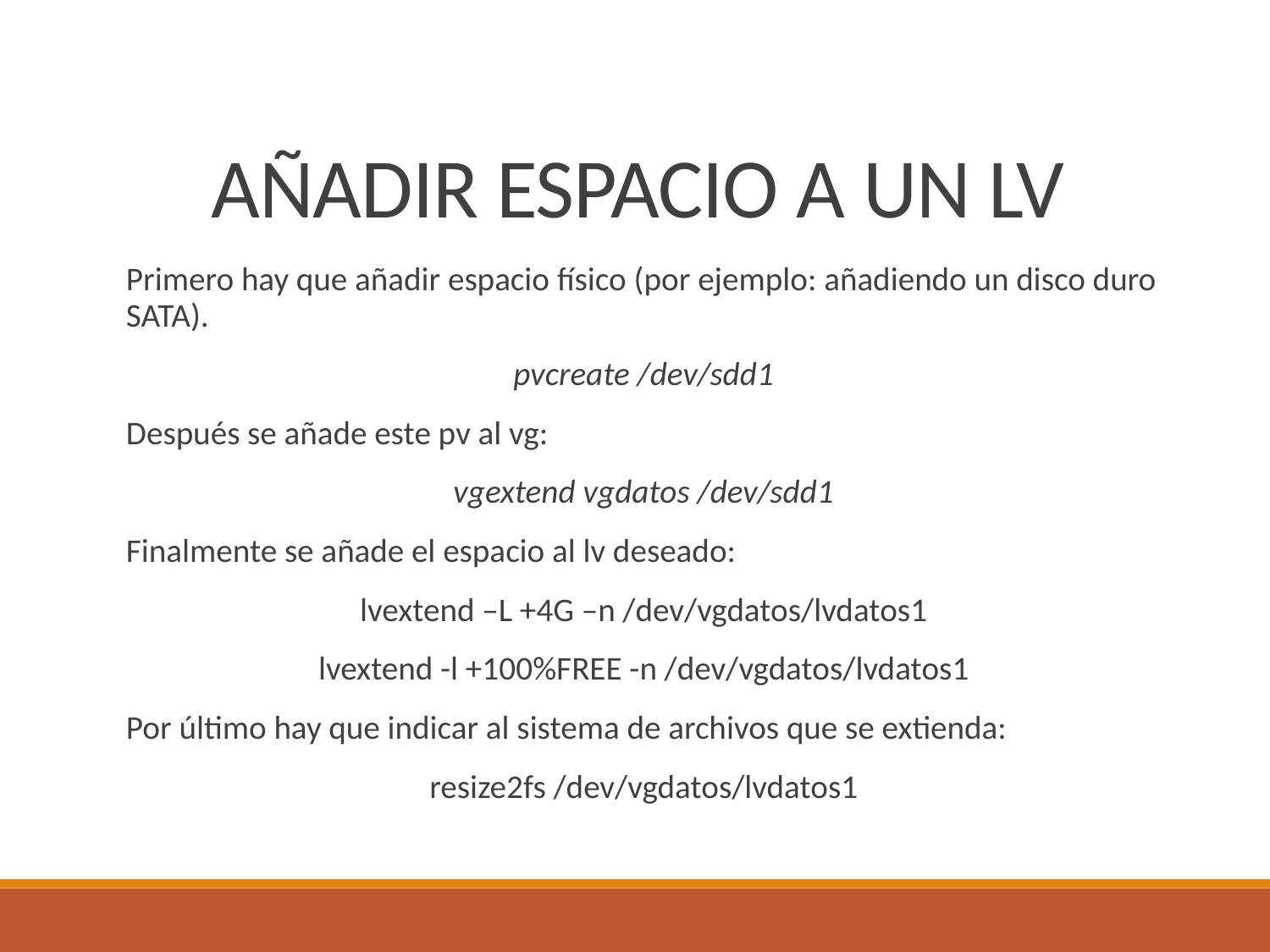

AÑADIR ESPACIO A UN LV
Primero hay que añadir espacio físico (por ejemplo: añadiendo un disco duro SATA).
pvcreate /dev/sdd1
Después se añade este pv al vg:
vgextend vgdatos /dev/sdd1
Finalmente se añade el espacio al lv deseado:
lvextend –L +4G –n /dev/vgdatos/lvdatos1
lvextend -l +100%FREE -n /dev/vgdatos/lvdatos1
Por último hay que indicar al sistema de archivos que se extienda:
resize2fs /dev/vgdatos/lvdatos1